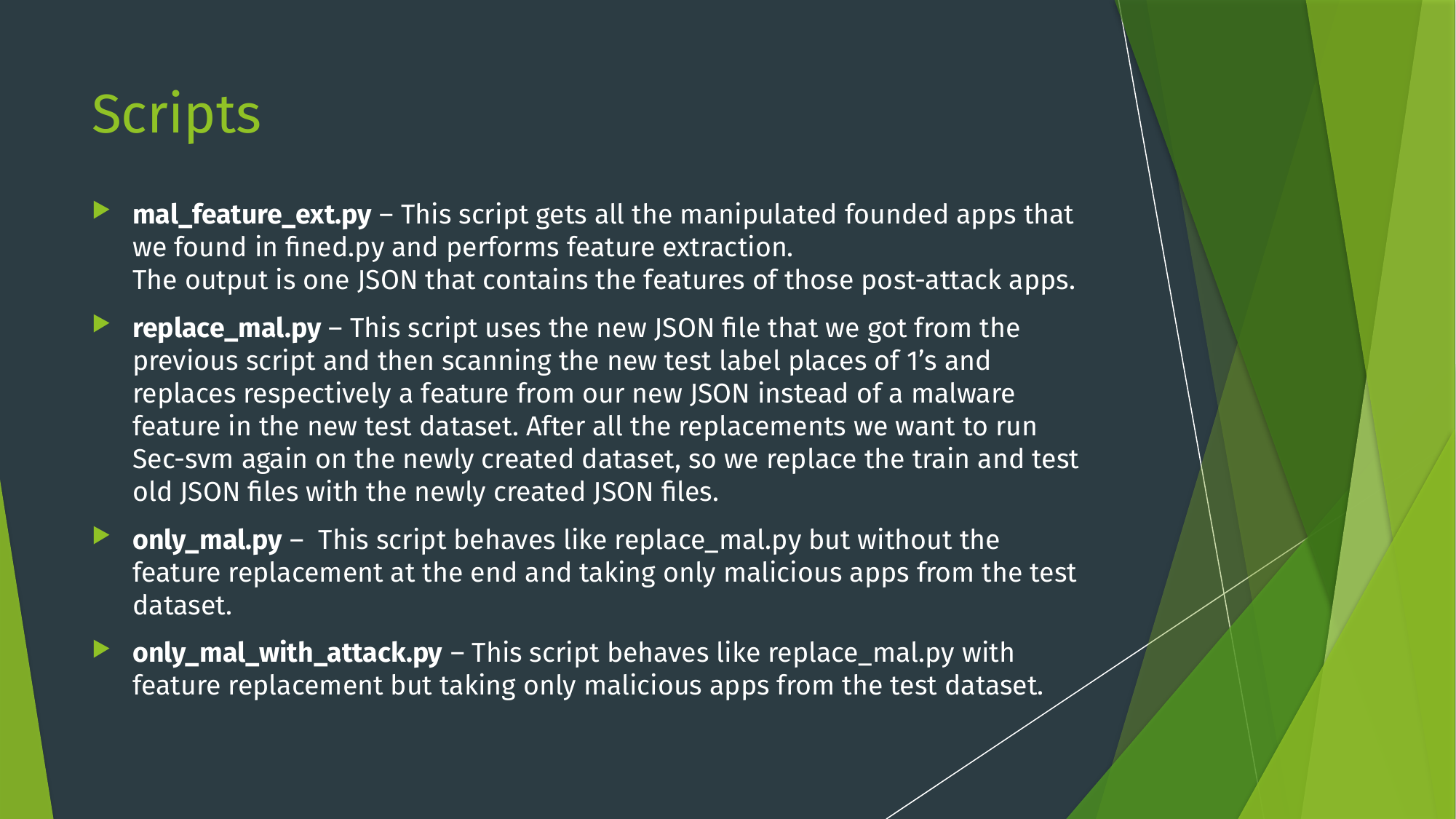

# Scripts
mal_feature_ext.py – This script gets all the manipulated founded apps that we found in fined.py and performs feature extraction.
The output is one JSON that contains the features of those post-attack apps.
replace_mal.py – This script uses the new JSON file that we got from the previous script and then scanning the new test label places of 1’s and replaces respectively a feature from our new JSON instead of a malware feature in the new test dataset. After all the replacements we want to run Sec-svm again on the newly created dataset, so we replace the train and test old JSON files with the newly created JSON files.
only_mal.py –  This script behaves like replace_mal.py but without the feature replacement at the end and taking only malicious apps from the test dataset.
only_mal_with_attack.py – This script behaves like replace_mal.py with feature replacement but taking only malicious apps from the test dataset.